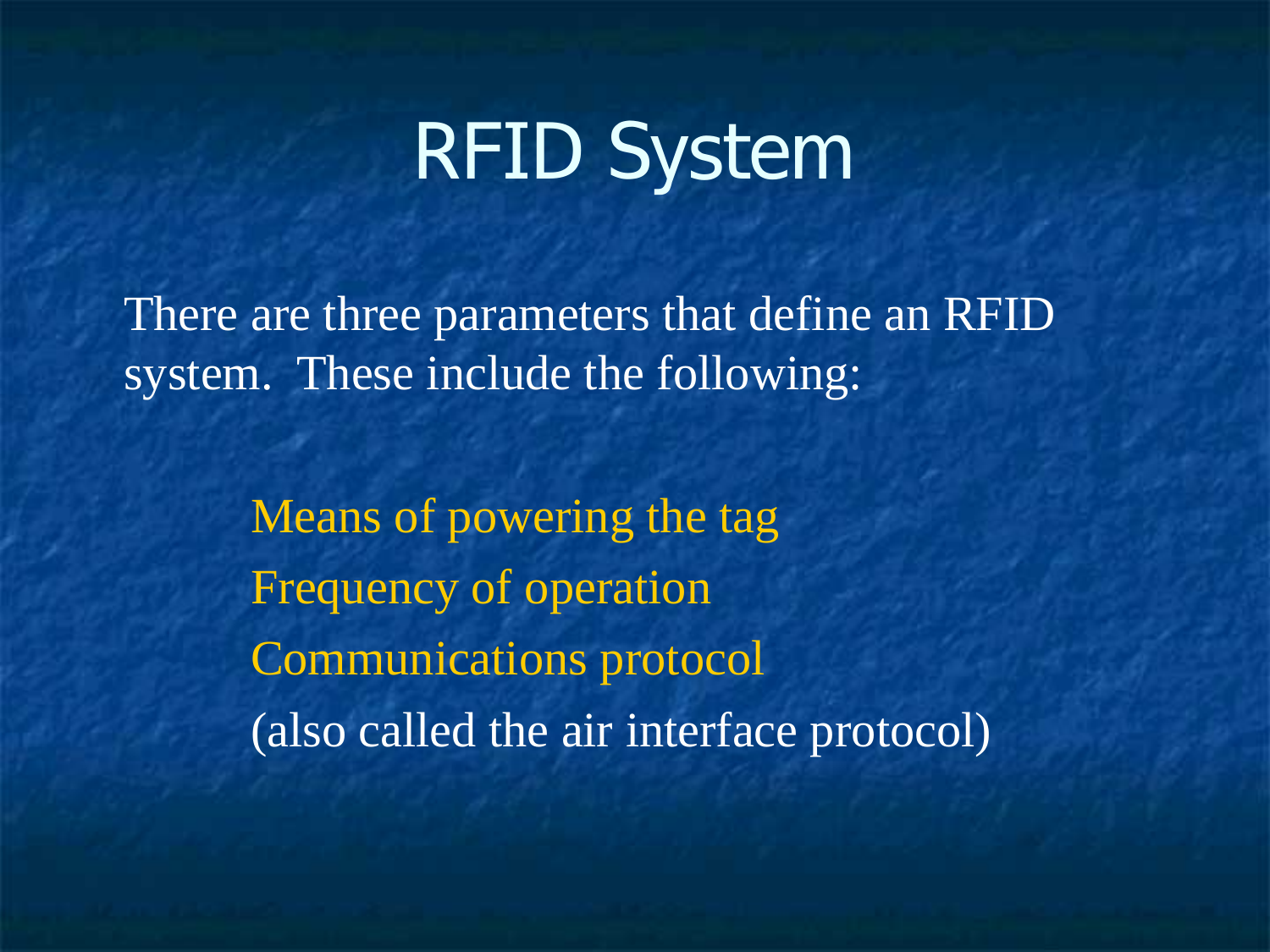

RFID System
	There are three parameters that define an RFID system.  These include the following:

		Means of powering the tag
		Frequency of operation
		Communications protocol
		(also called the air interface protocol)